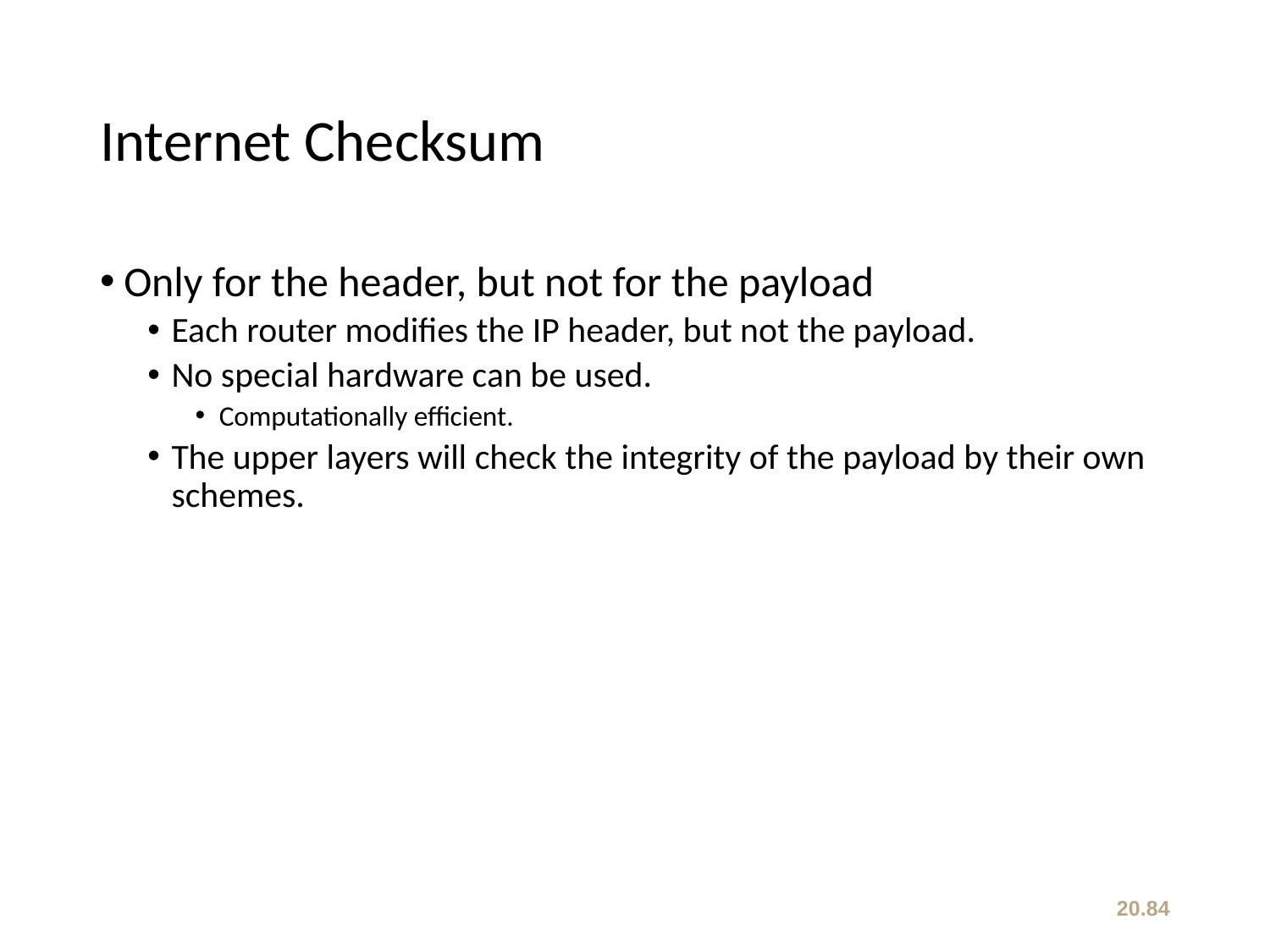

# Internet Checksum
Only for the header, but not for the payload
Each router modifies the IP header, but not the payload.
No special hardware can be used.
Computationally efficient.
The upper layers will check the integrity of the payload by their own schemes.
20.84